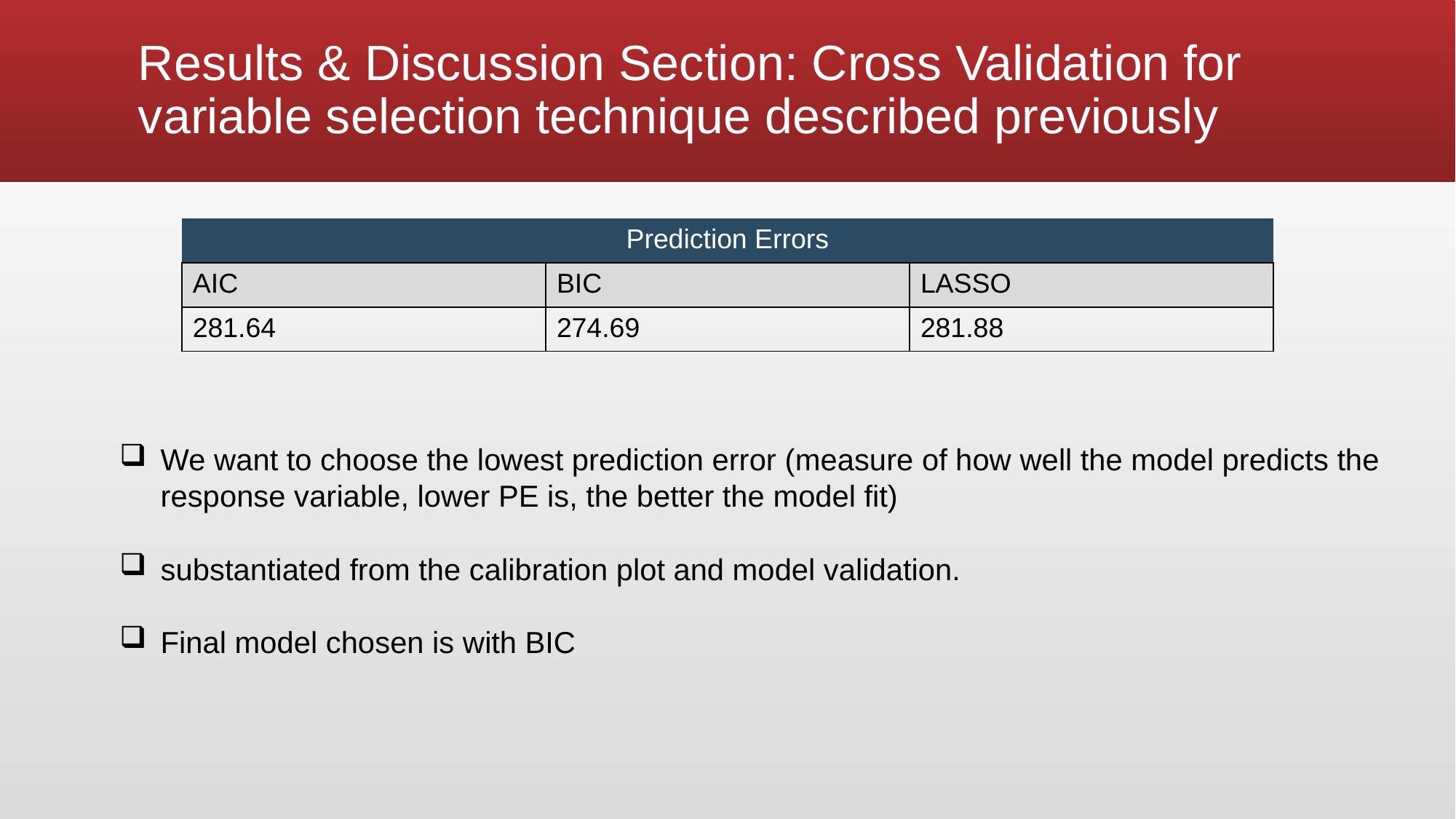

# Results & Discussion Section: Cross Validation for variable selection technique described previously
| Prediction Errors |  |  |
| --- | --- | --- |
| AIC | BIC | LASSO |
| 281.64 | 274.69 | 281.88 |
We want to choose the lowest prediction error (measure of how well the model predicts the response variable, lower PE is, the better the model fit)

substantiated from the calibration plot and model validation.

Final model chosen is with BIC